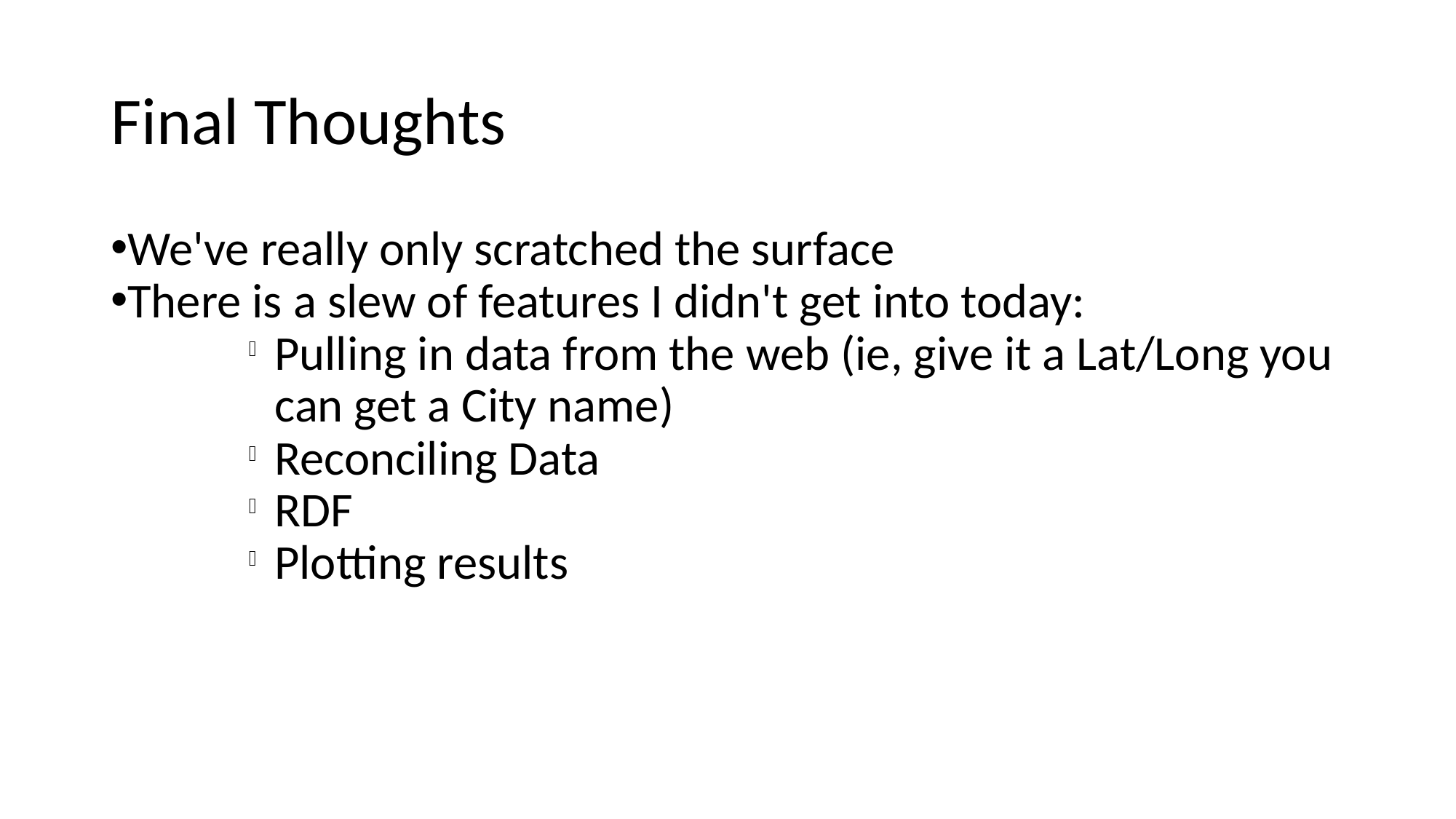

Final Thoughts
We've really only scratched the surface
There is a slew of features I didn't get into today:
Pulling in data from the web (ie, give it a Lat/Long you can get a City name)
Reconciling Data
RDF
Plotting results